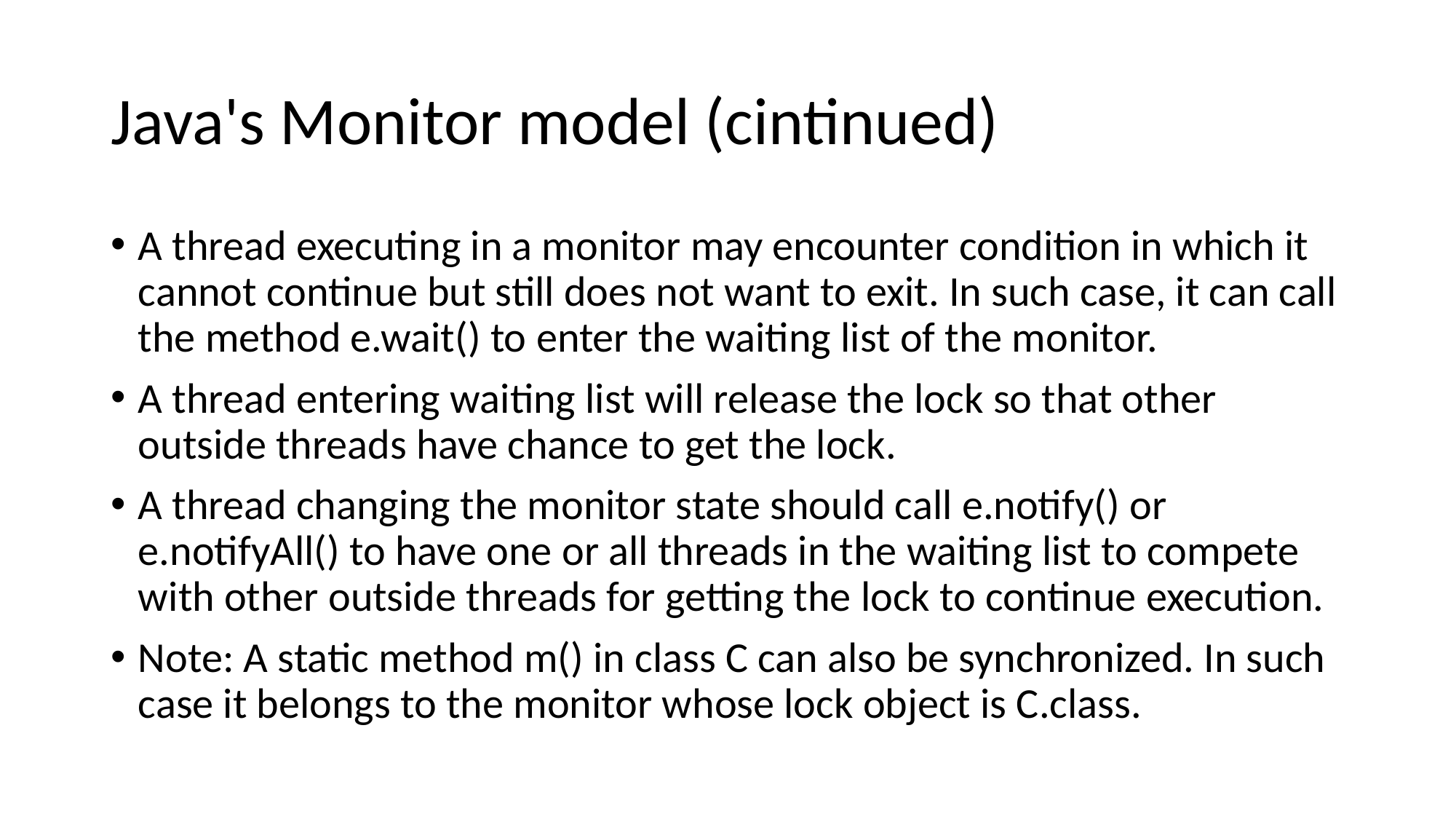

# Java's Monitor model (cintinued)
A thread executing in a monitor may encounter condition in which it cannot continue but still does not want to exit. In such case, it can call the method e.wait() to enter the waiting list of the monitor.
A thread entering waiting list will release the lock so that other outside threads have chance to get the lock.
A thread changing the monitor state should call e.notify() or e.notifyAll() to have one or all threads in the waiting list to compete with other outside threads for getting the lock to continue execution.
Note: A static method m() in class C can also be synchronized. In such case it belongs to the monitor whose lock object is C.class.